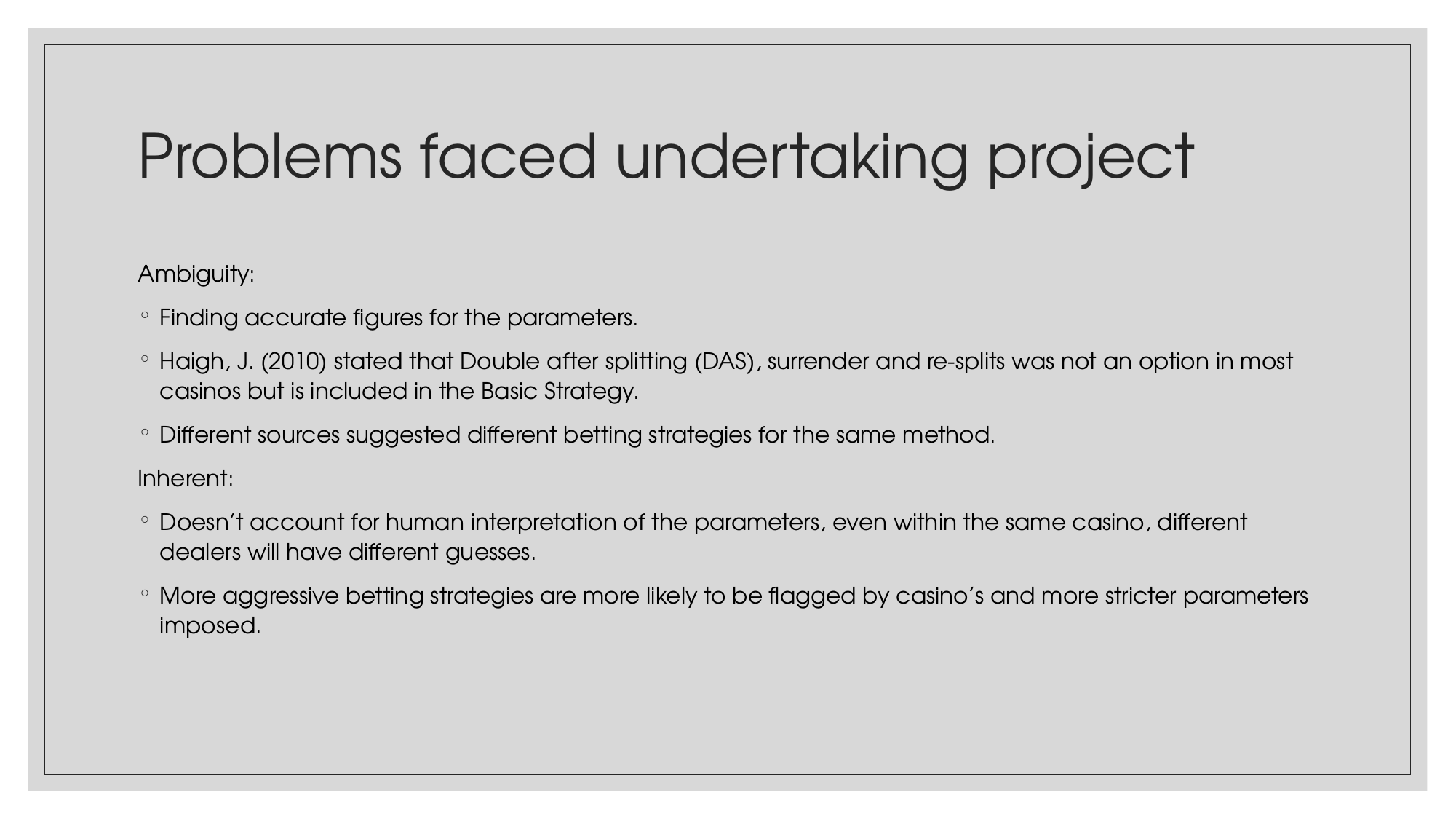

# Problems faced undertaking project
Ambiguity:
Finding accurate figures for the parameters.
Haigh, J. (2010) stated that Double after splitting (DAS), surrender and re-splits was not an option in most casinos but is included in the Basic Strategy.
Different sources suggested different betting strategies for the same method.
Inherent:
Doesn’t account for human interpretation of the parameters, even within the same casino, different dealers will have different guesses.
More aggressive betting strategies are more likely to be flagged by casino’s and more stricter parameters imposed.